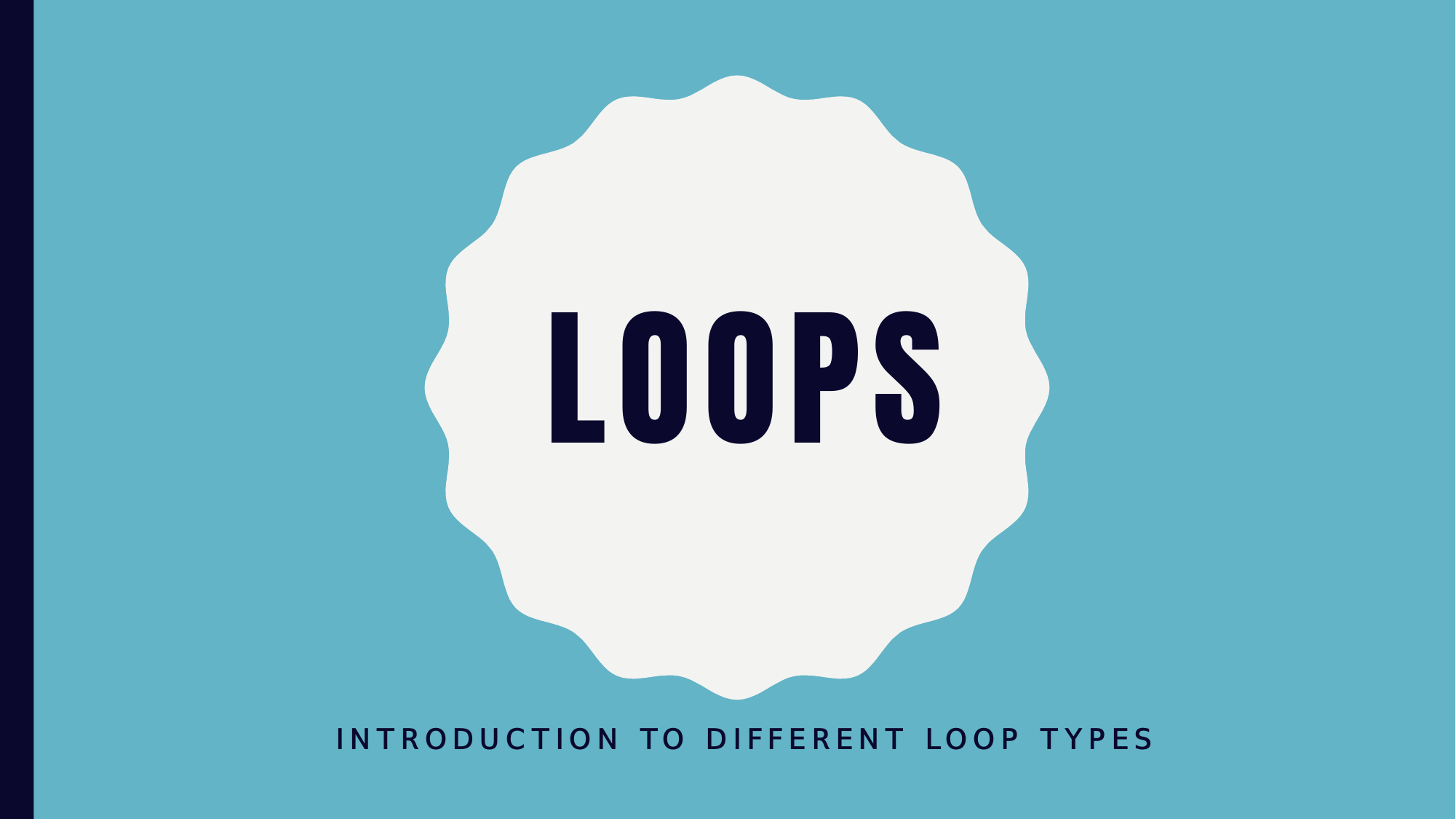

# Loops
Introduction to different loop types